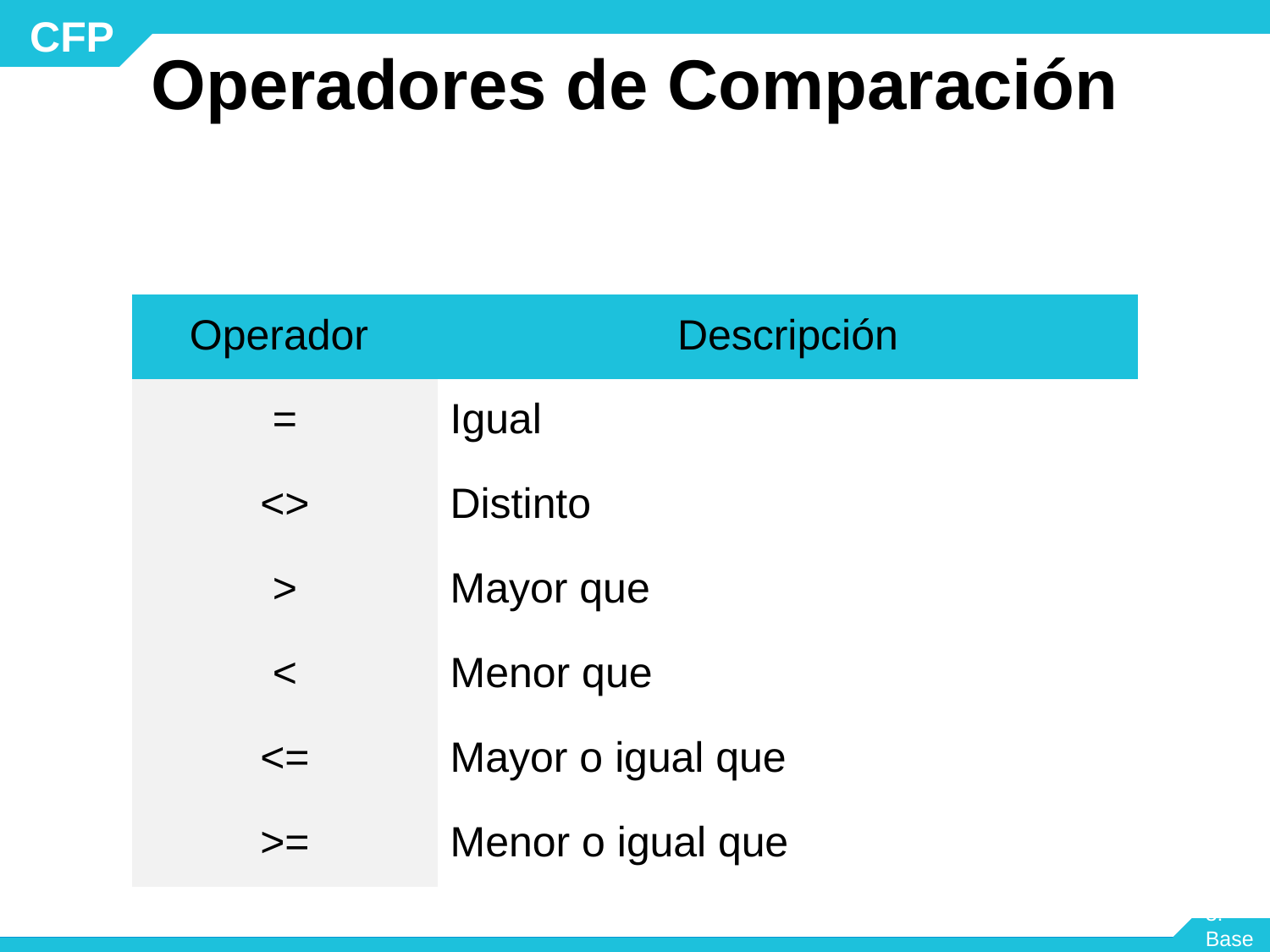

# Operadores de Comparación
| Operador | Descripción |
| --- | --- |
| = | Igual |
| <> | Distinto |
| > | Mayor que |
| < | Menor que |
| <= | Mayor o igual que |
| >= | Menor o igual que |
Módulo 3: Base de Datos